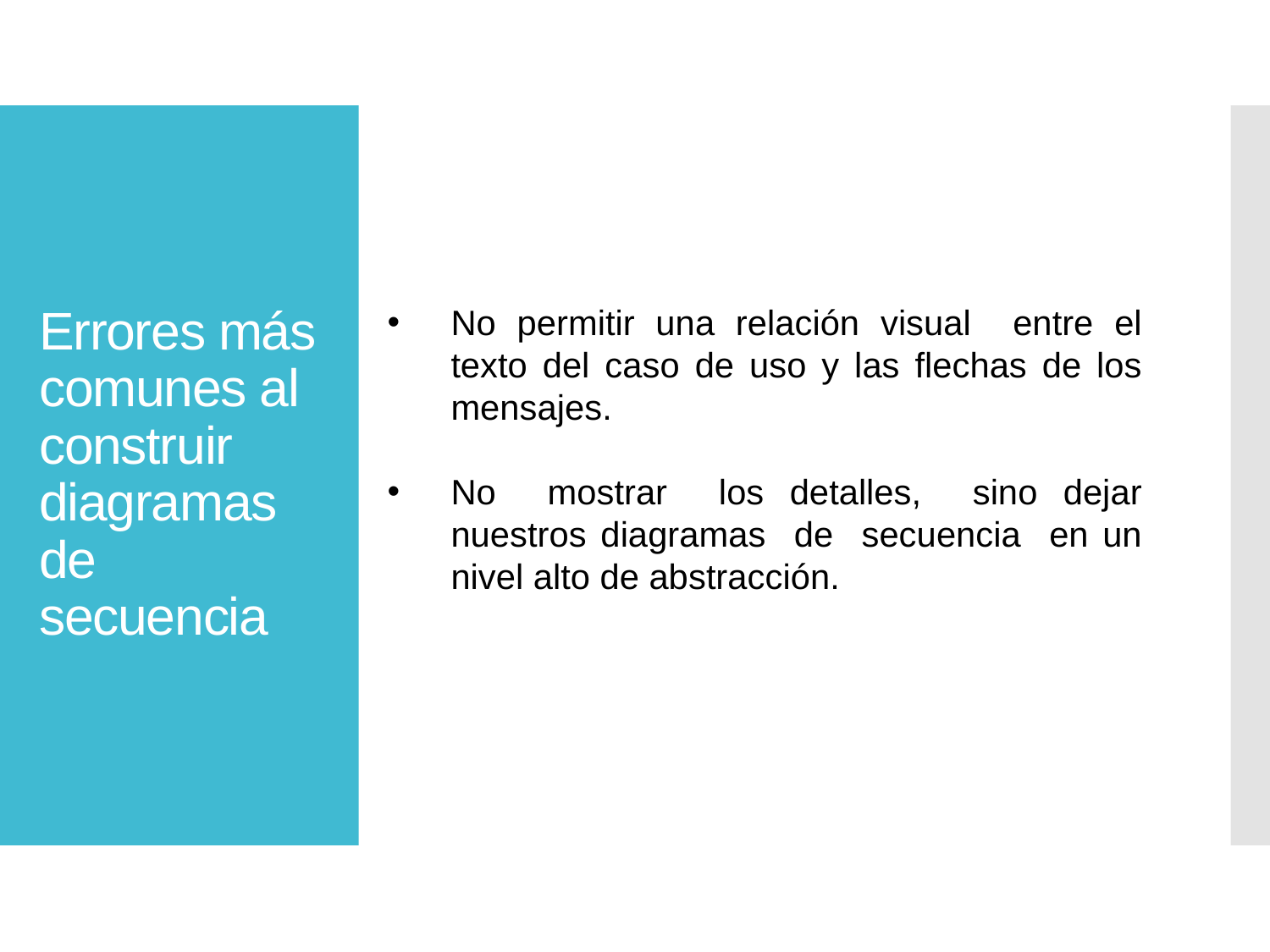

# Errores más comunes al construir diagramas de secuencia
No permitir una relación visual  entre el texto del caso de uso y las flechas de los mensajes.

No  mostrar  los detalles,  sino dejar nuestros diagramas  de  secuencia  en un nivel alto de abstracción.